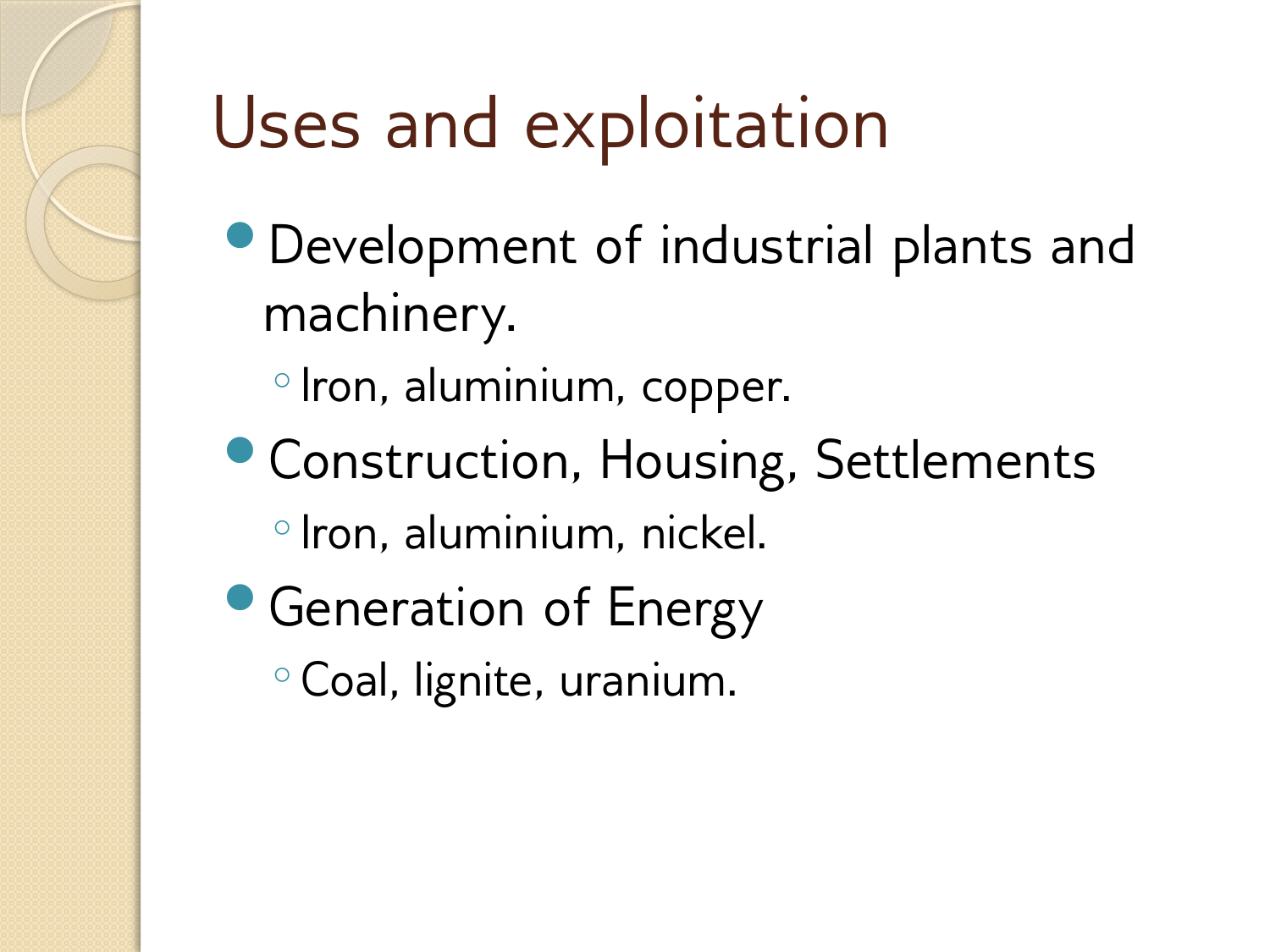

# Uses and exploitation
Development of industrial plants and machinery.
Iron, aluminium, copper.
Construction, Housing, Settlements
Iron, aluminium, nickel.
Generation of Energy
Coal, lignite, uranium.